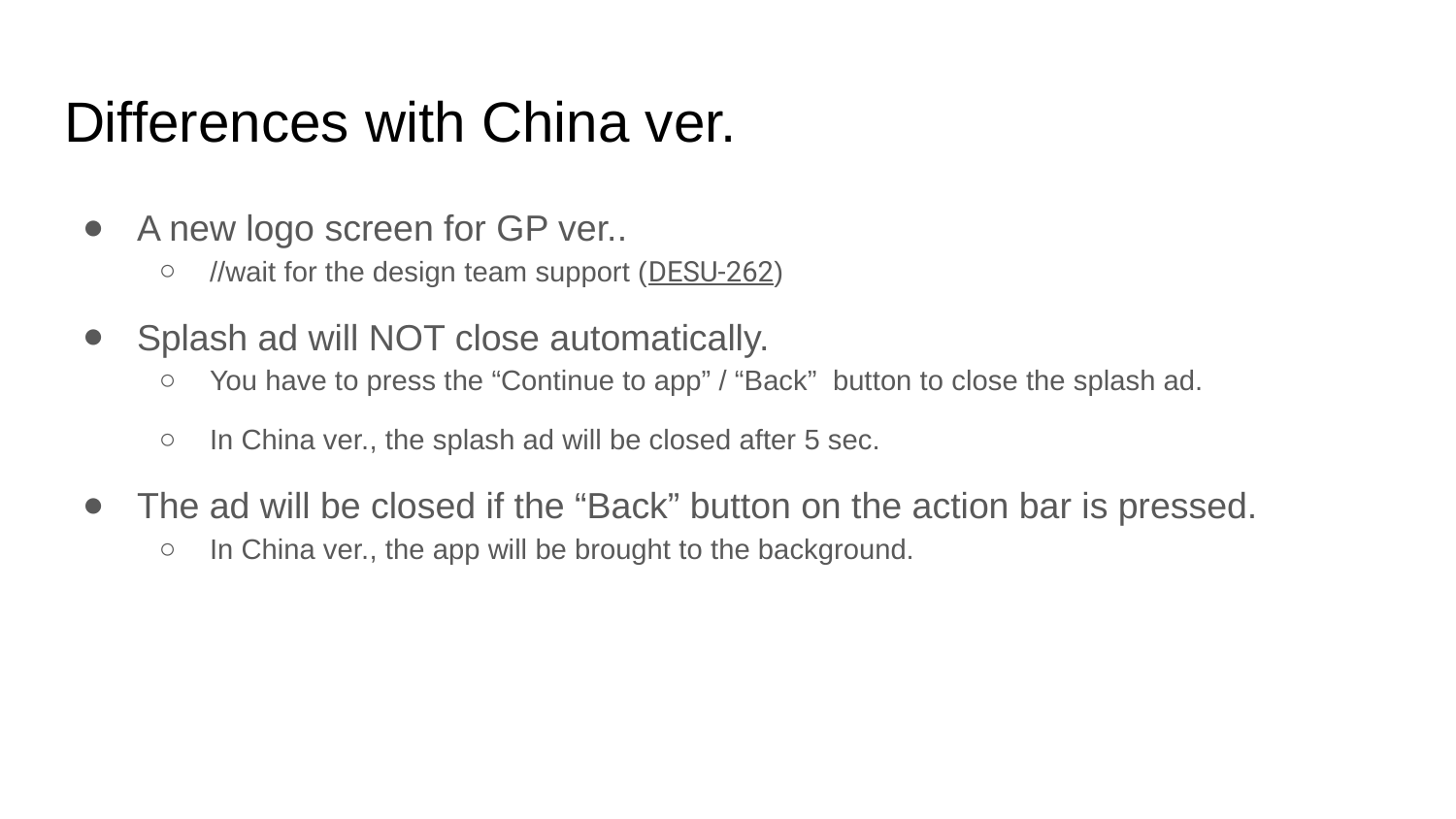

# Differences with China ver.
A new logo screen for GP ver..
//wait for the design team support (DESU-262)
Splash ad will NOT close automatically.
You have to press the “Continue to app” / “Back”  button to close the splash ad.
In China ver., the splash ad will be closed after 5 sec.
The ad will be closed if the “Back” button on the action bar is pressed.
In China ver., the app will be brought to the background.